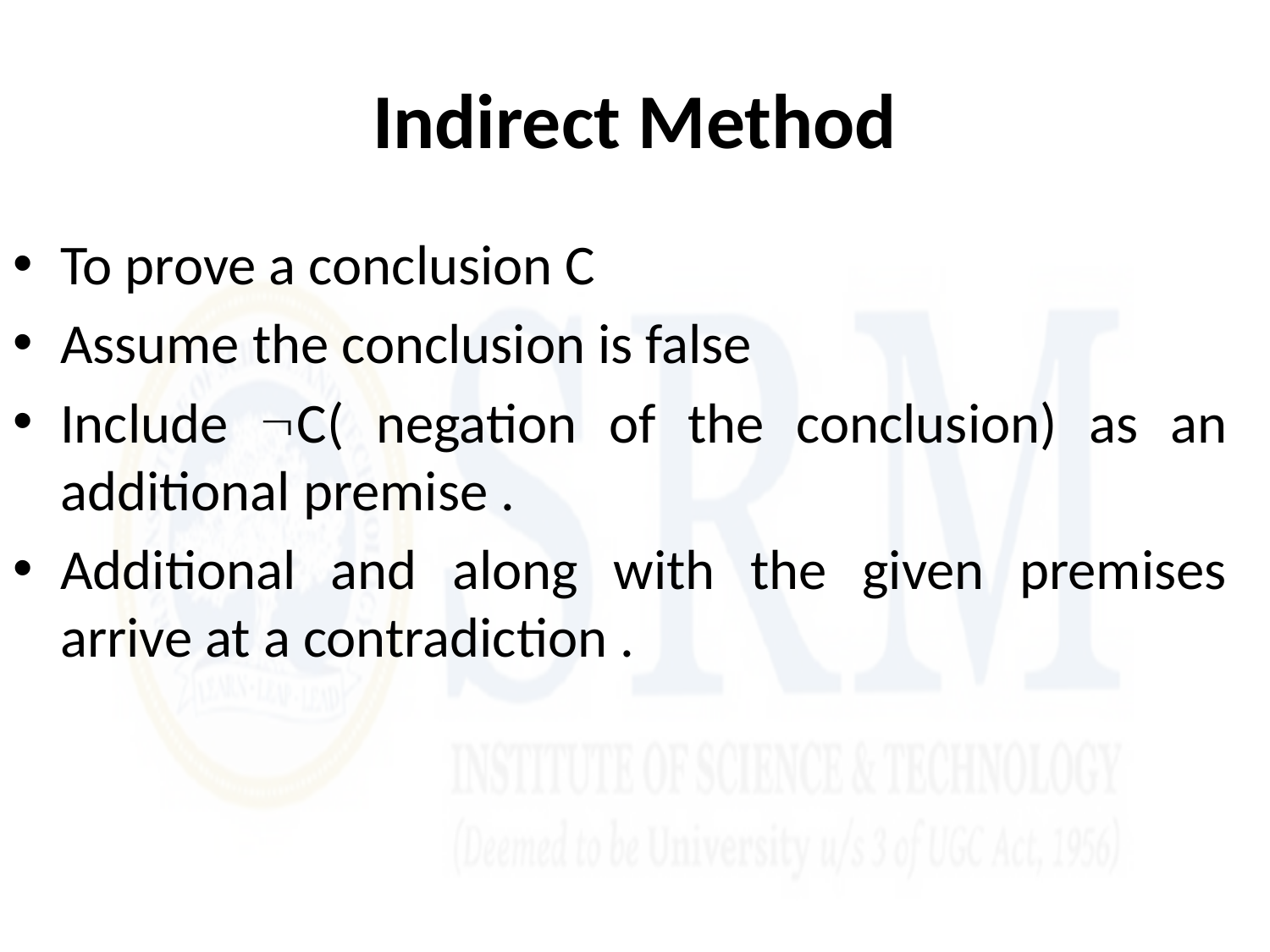

# Indirect Method
To prove a conclusion C
Assume the conclusion is false
Include ¬C( negation of the conclusion) as an additional premise .
Additional and along with the given premises arrive at a contradiction .